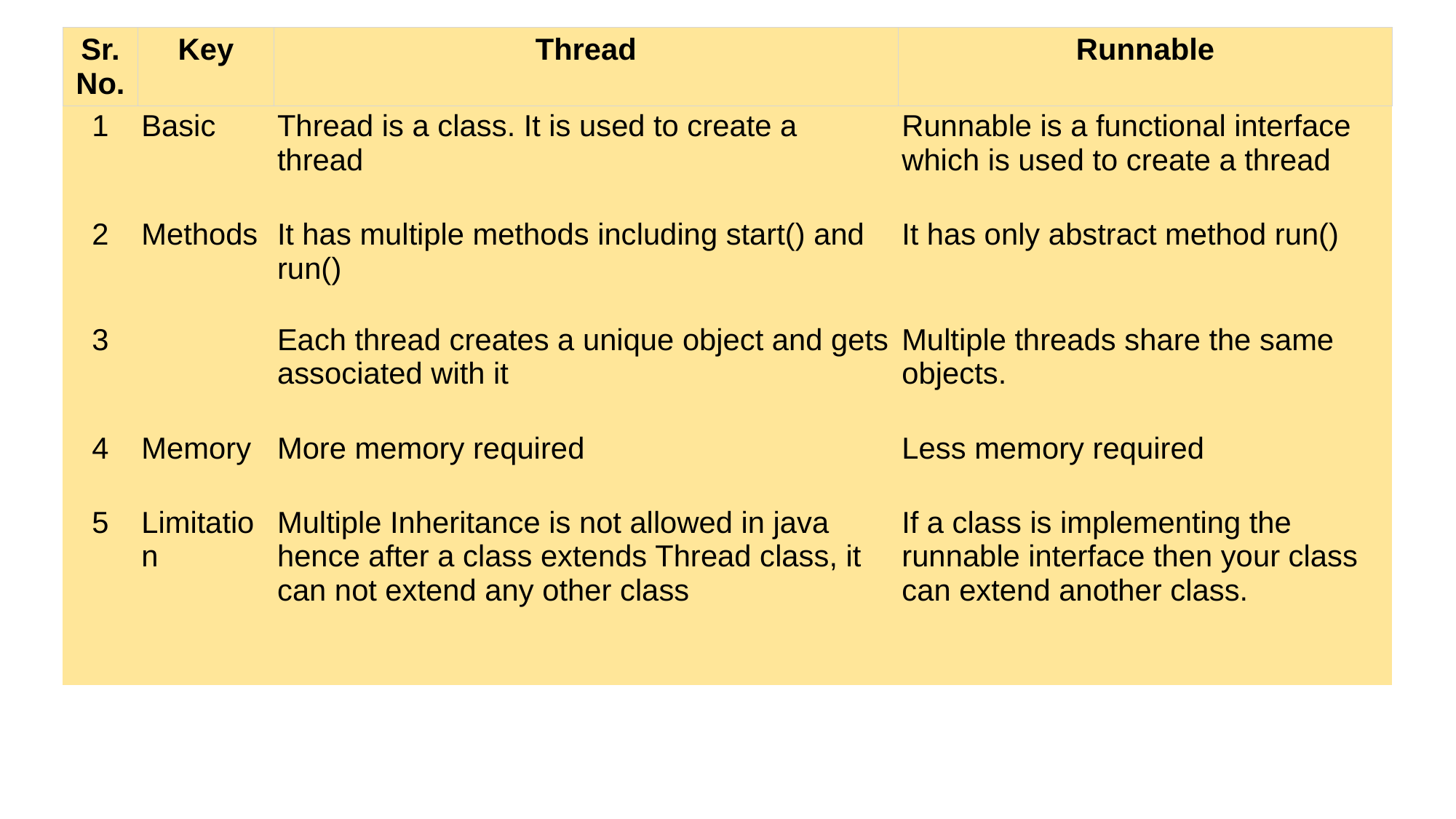

| Sr. No. | Key | Thread | Runnable |
| --- | --- | --- | --- |
| 1 | Basic | Thread is a class. It is used to create a thread | Runnable is a functional interface which is used to create a thread |
| 2 | Methods | It has multiple methods including start() and run() | It has only abstract method run() |
| 3 |  | Each thread creates a unique object and gets associated with it | Multiple threads share the same objects. |
| 4 | Memory | More memory required | Less memory required |
| 5 | Limitation | Multiple Inheritance is not allowed in java hence after a class extends Thread class, it can not extend any other class | If a class is implementing the runnable interface then your class can extend another class. |